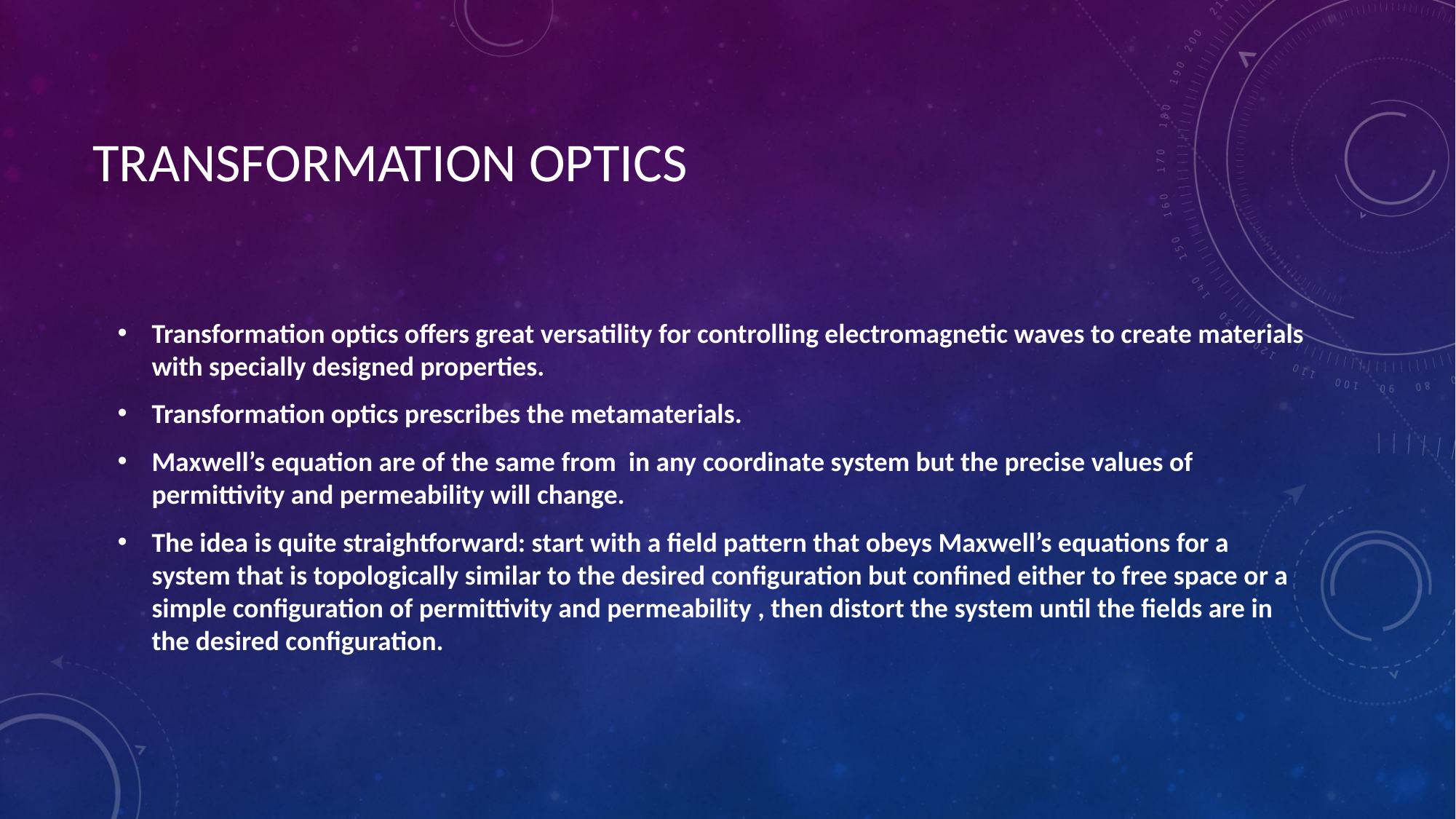

# TRANSFORMATION OPTICS
Transformation optics offers great versatility for controlling electromagnetic waves to create materials with specially designed properties.
Transformation optics prescribes the metamaterials.
Maxwell’s equation are of the same from  in any coordinate system but the precise values of permittivity and permeability will change.
The idea is quite straightforward: start with a field pattern that obeys Maxwell’s equations for a system that is topologically similar to the desired configuration but confined either to free space or a simple configuration of permittivity and permeability , then distort the system until the fields are in the desired configuration.